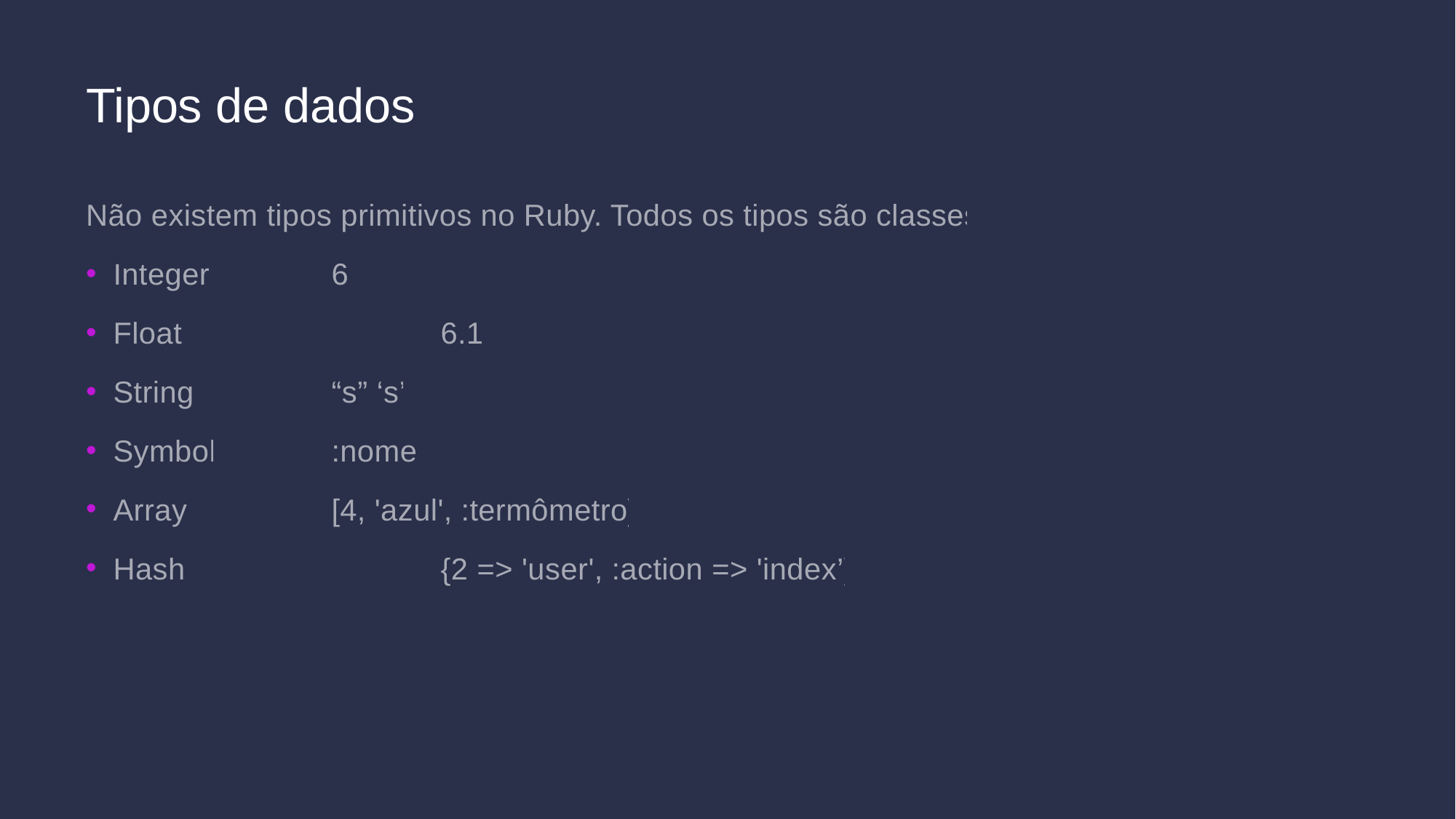

# Tipos de dados
Não existem tipos primitivos no Ruby. Todos os tipos são classes.
Integer 		6
Float			6.1
String 		“s” ‘s’
Symbol		:nome
Array 		[4, 'azul', :termômetro]
Hash			{2 => 'user', :action => 'index’}